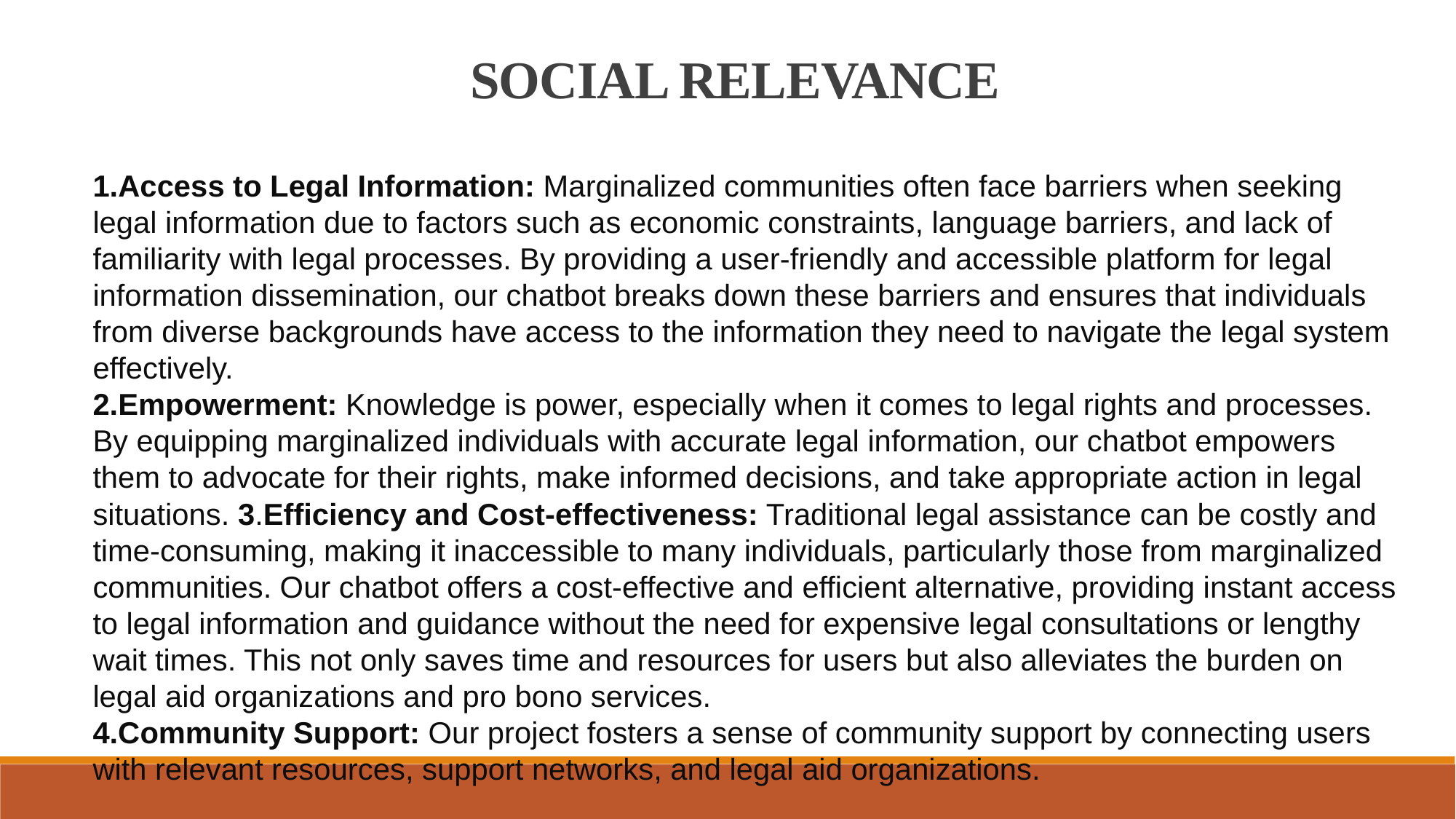

SOCIAL RELEVANCE
Access to Legal Information: Marginalized communities often face barriers when seeking legal information due to factors such as economic constraints, language barriers, and lack of familiarity with legal processes. By providing a user-friendly and accessible platform for legal information dissemination, our chatbot breaks down these barriers and ensures that individuals from diverse backgrounds have access to the information they need to navigate the legal system effectively.
Empowerment: Knowledge is power, especially when it comes to legal rights and processes. By equipping marginalized individuals with accurate legal information, our chatbot empowers them to advocate for their rights, make informed decisions, and take appropriate action in legal situations. 3.Efficiency and Cost-effectiveness: Traditional legal assistance can be costly and time-consuming, making it inaccessible to many individuals, particularly those from marginalized communities. Our chatbot offers a cost-effective and efficient alternative, providing instant access to legal information and guidance without the need for expensive legal consultations or lengthy wait times. This not only saves time and resources for users but also alleviates the burden on legal aid organizations and pro bono services.
4.Community Support: Our project fosters a sense of community support by connecting users with relevant resources, support networks, and legal aid organizations.